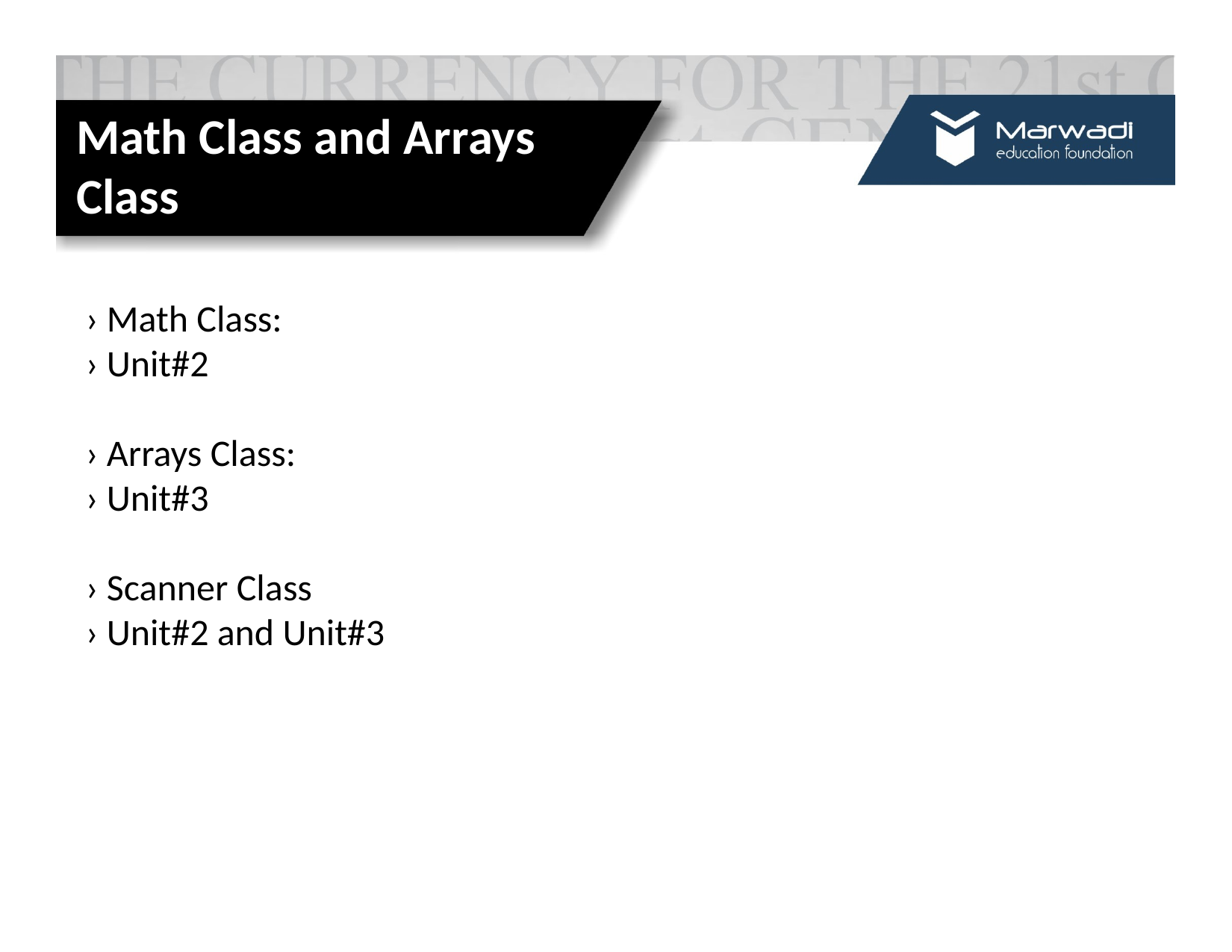

# Math Class and Arrays Class
› Math Class:
› Unit#2

› Arrays Class:
› Unit#3

› Scanner Class
› Unit#2 and Unit#3